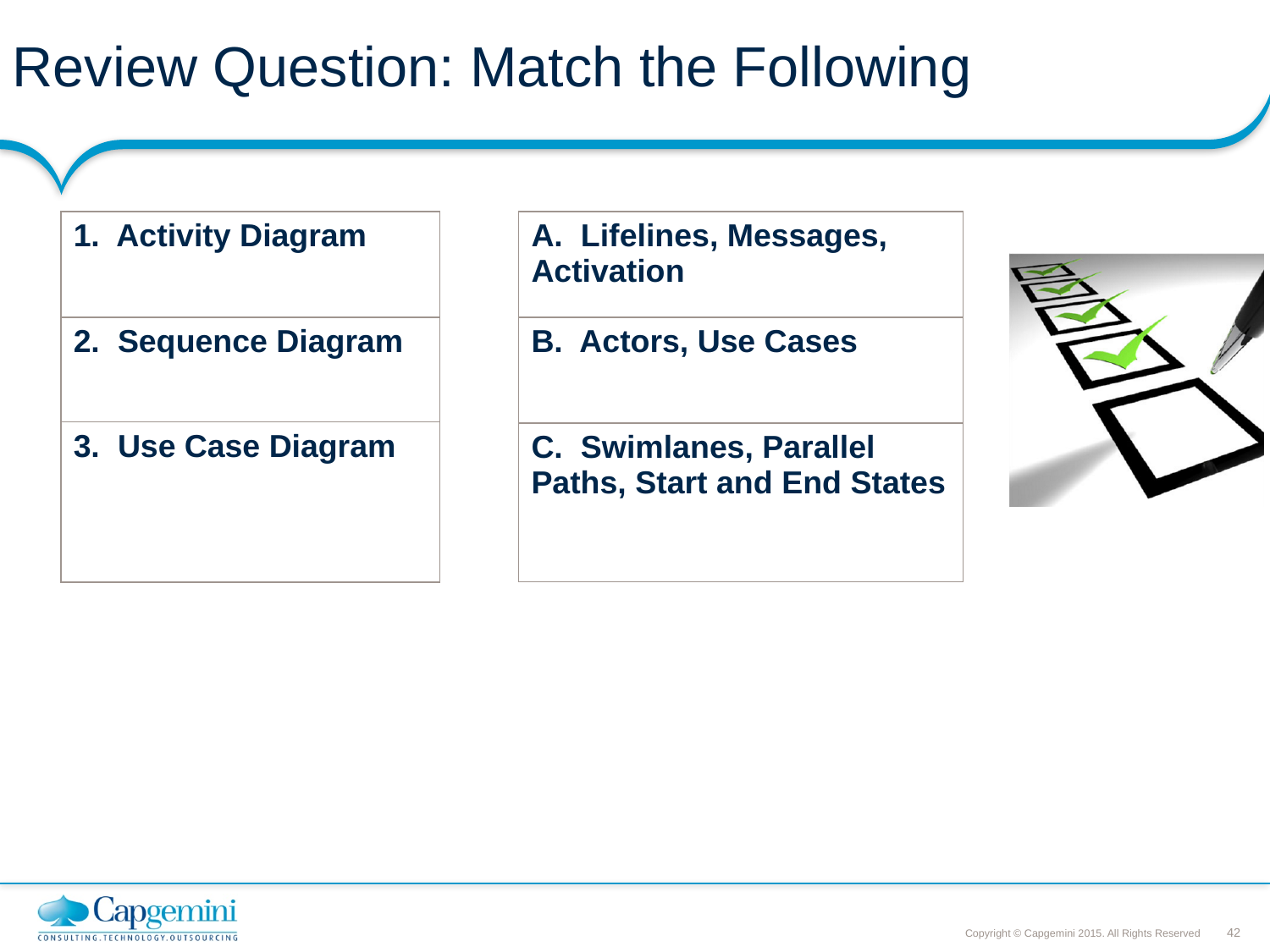

# Review Question: Match the Following
| 1. Activity Diagram |
| --- |
| 2. Sequence Diagram |
| 3. Use Case Diagram |
| A. Lifelines, Messages, Activation |
| --- |
| B. Actors, Use Cases |
| C. Swimlanes, Parallel Paths, Start and End States |